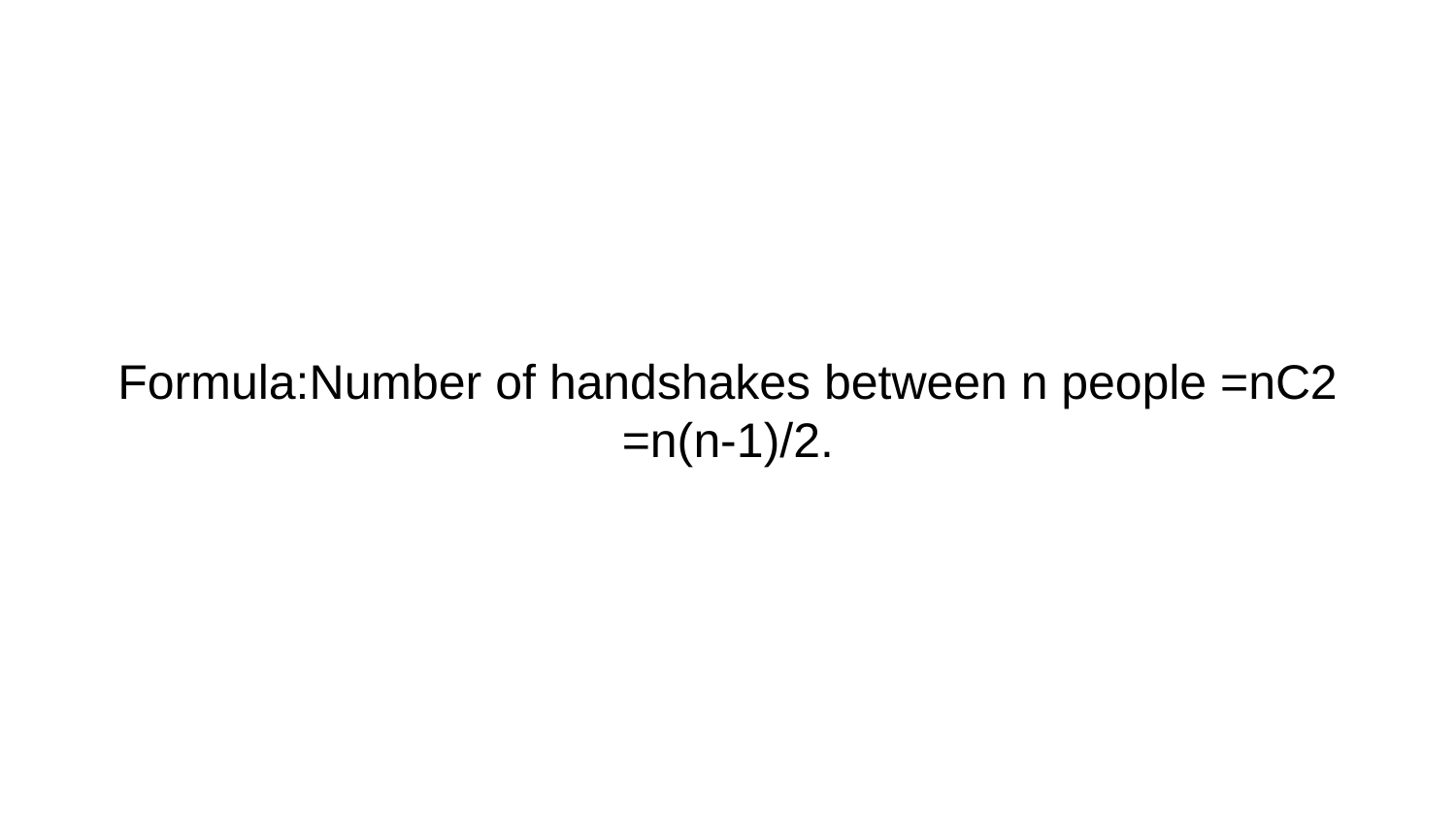

# Formula:Number of handshakes between n people =nC2 =n(n-1)/2.